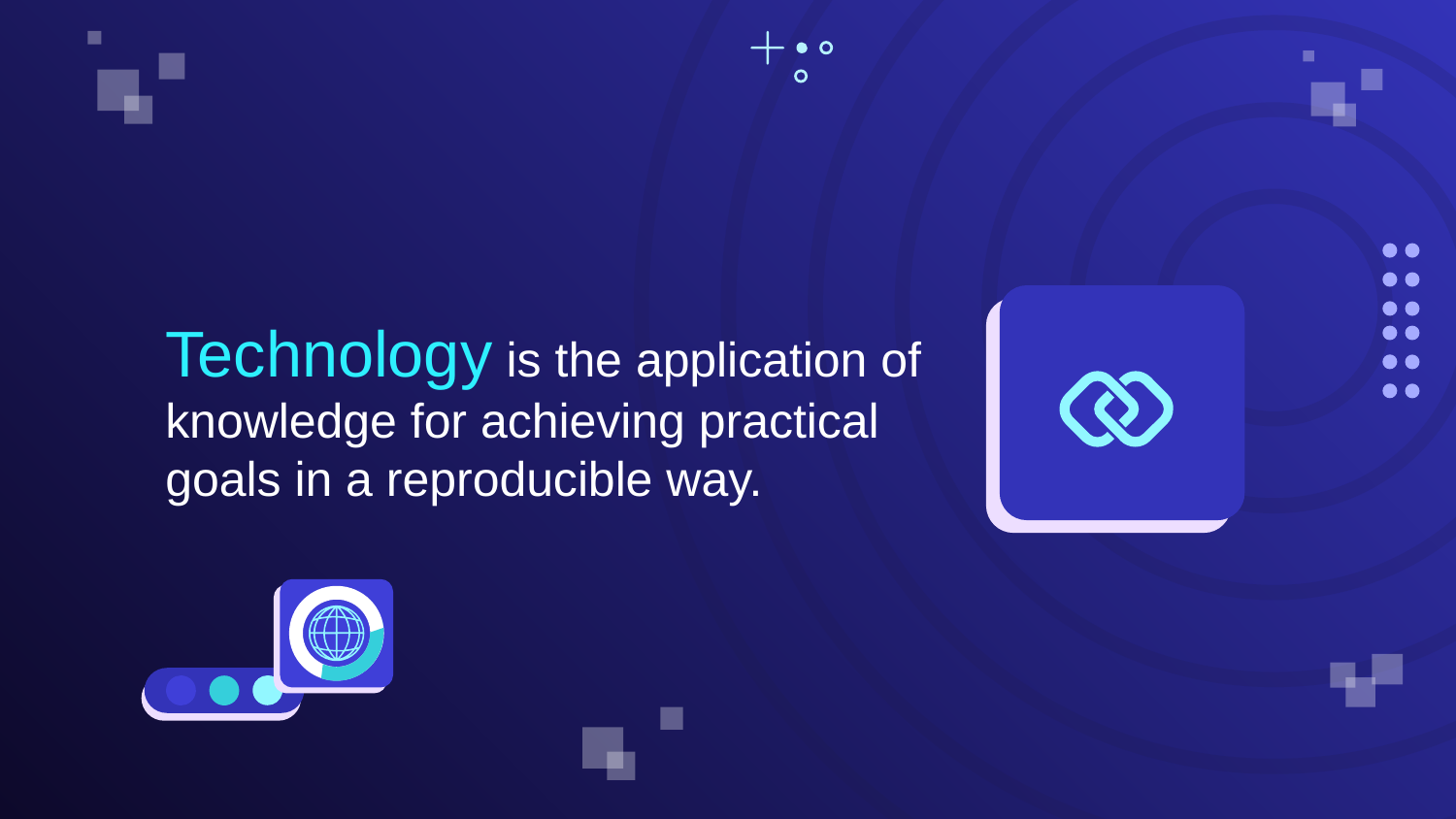

Technology is the application of knowledge for achieving practical goals in a reproducible way.